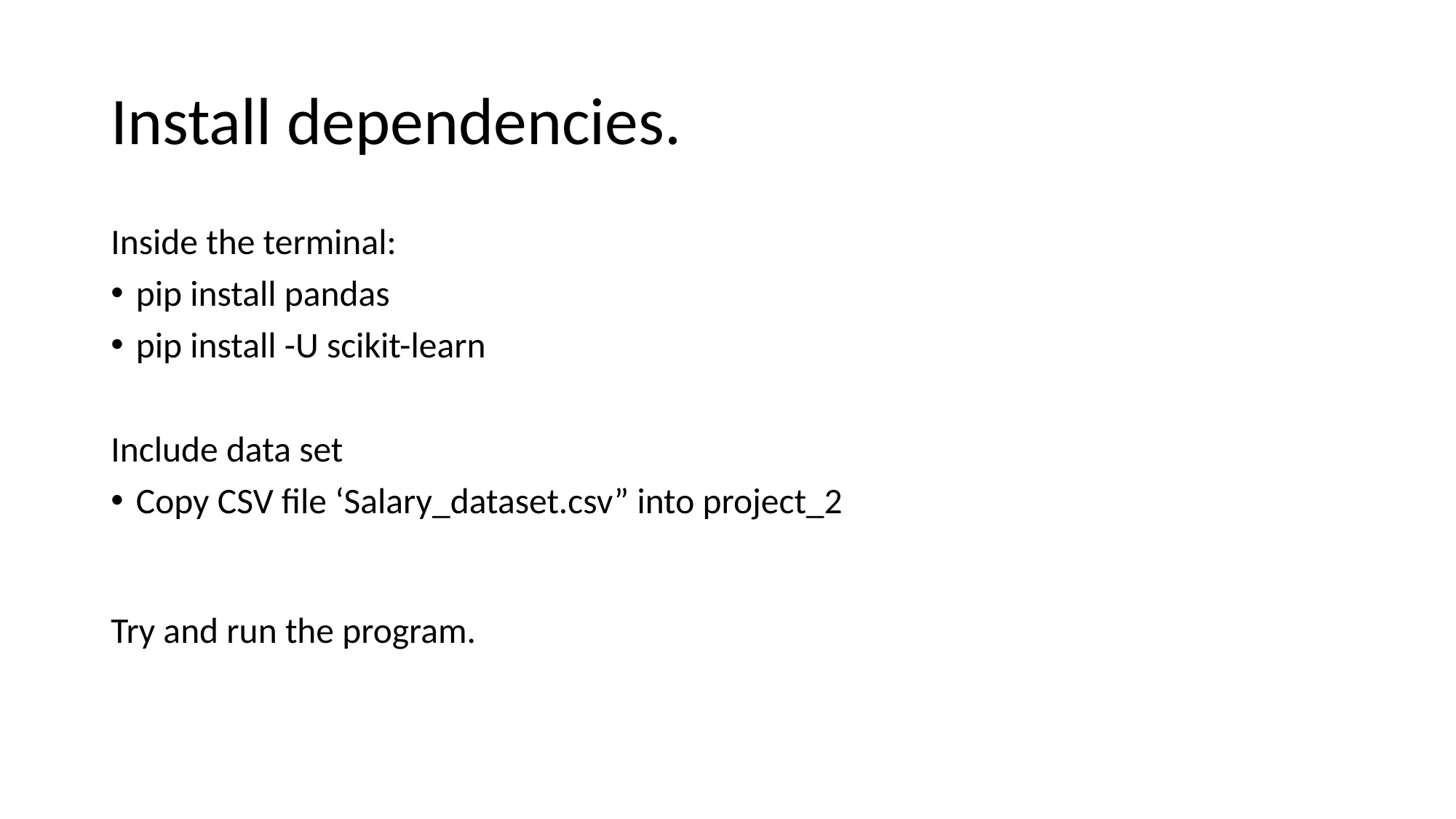

# Install dependencies.
Inside the terminal:
pip install pandas
pip install -U scikit-learn

Include data set
Copy CSV file ‘Salary_dataset.csv” into project_2
Try and run the program.